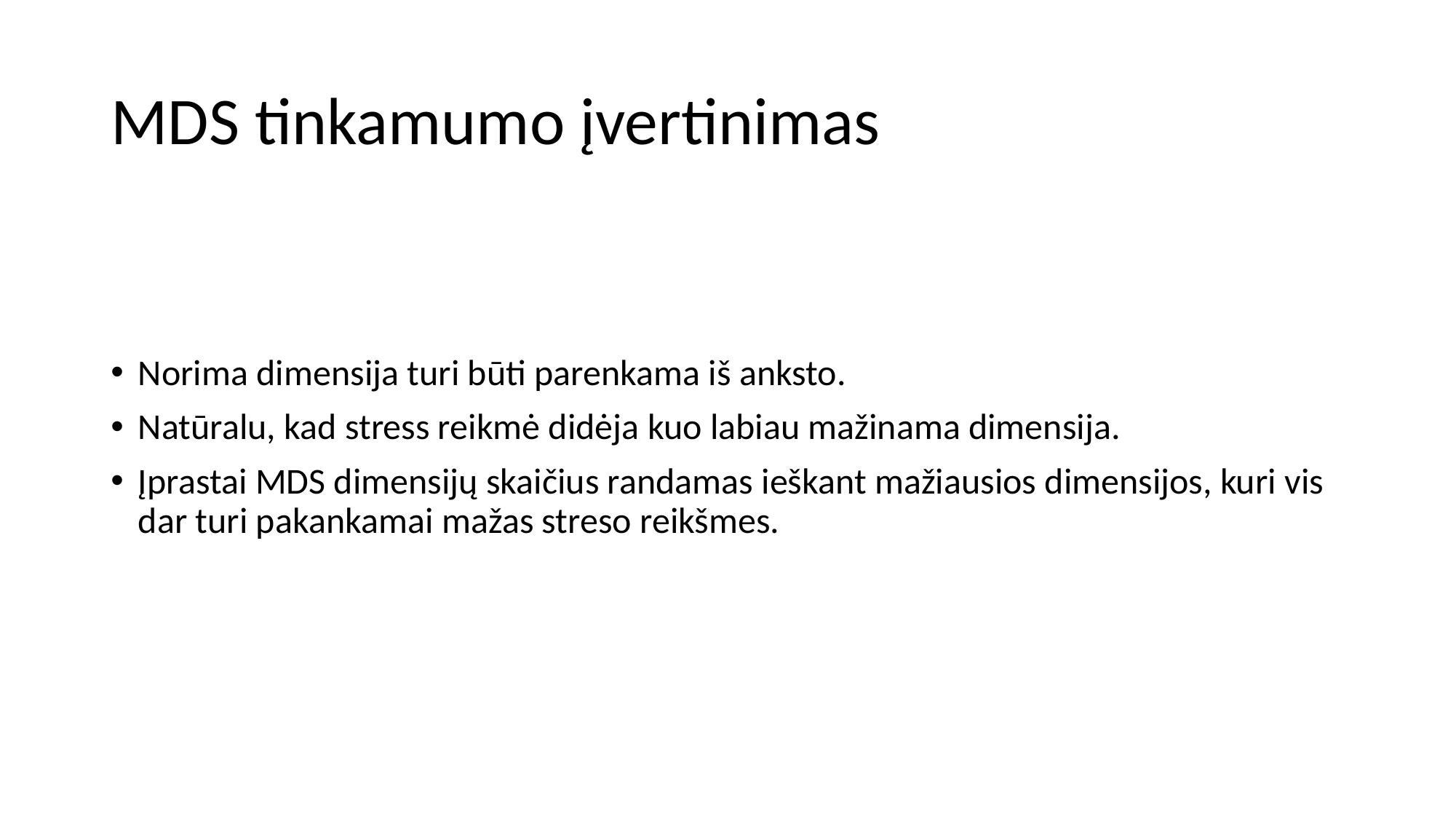

# MDS tinkamumo įvertinimas

Norima dimensija turi būti parenkama iš anksto.
Natūralu, kad stress reikmė didėja kuo labiau mažinama dimensija.
Įprastai MDS dimensijų skaičius randamas ieškant mažiausios dimensijos, kuri vis dar turi pakankamai mažas streso reikšmes.